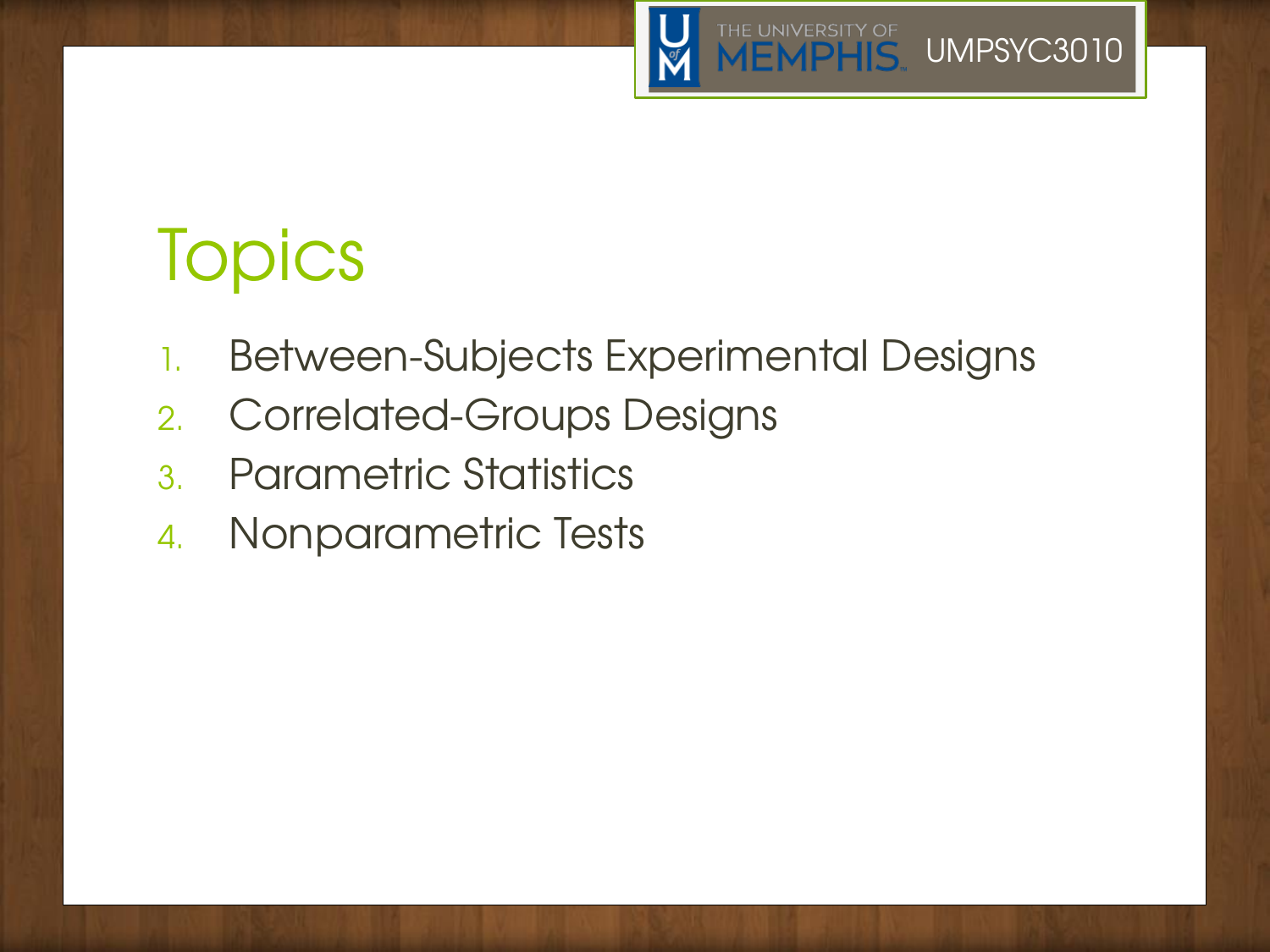

# Topics
Between-Subjects Experimental Designs
Correlated-Groups Designs
Parametric Statistics
Nonparametric Tests